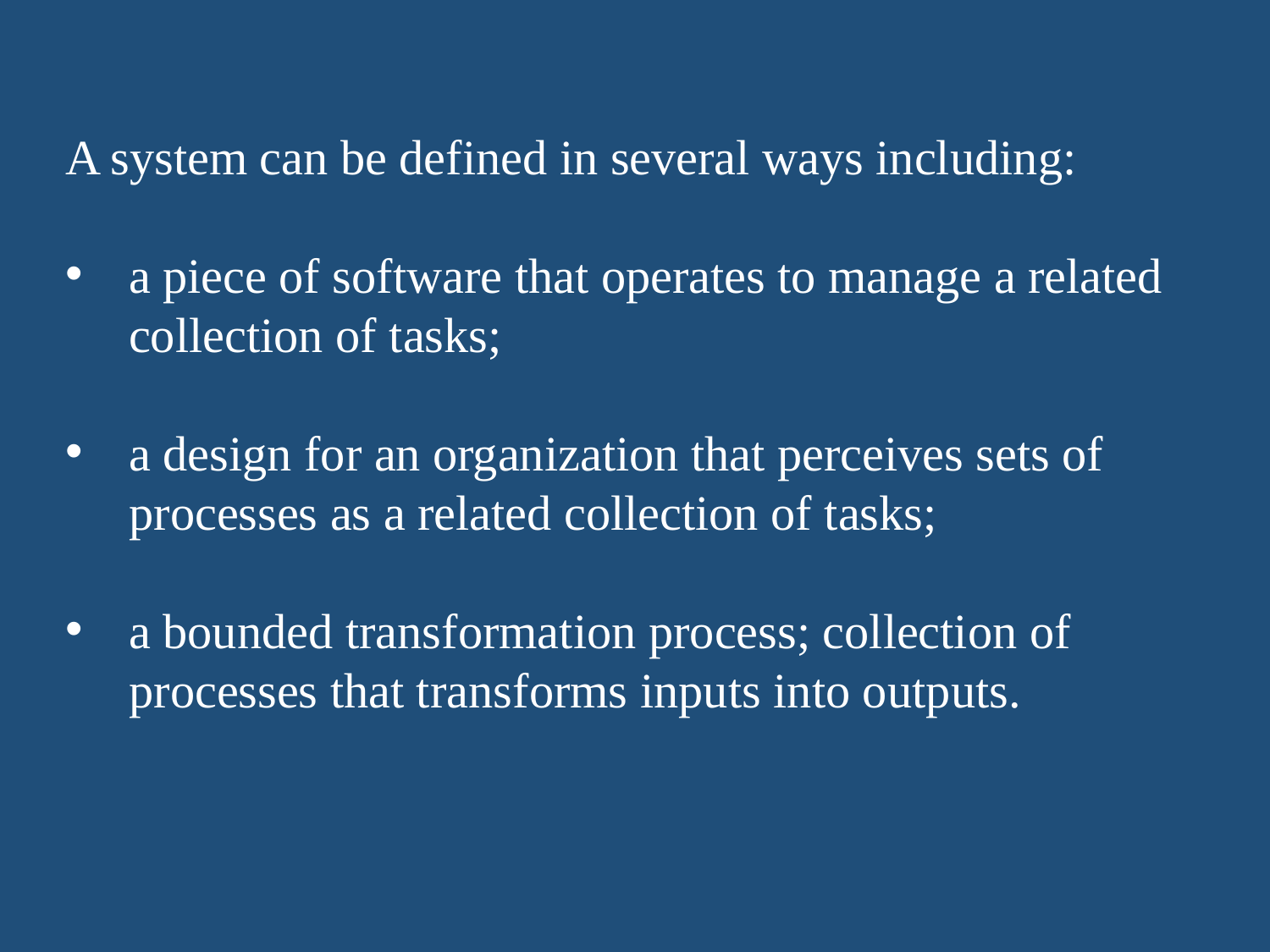

A system can be defined in several ways including:

a piece of software that operates to manage a related collection of tasks;

a design for an organization that perceives sets of processes as a related collection of tasks;

a bounded transformation process; collection of processes that transforms inputs into outputs.